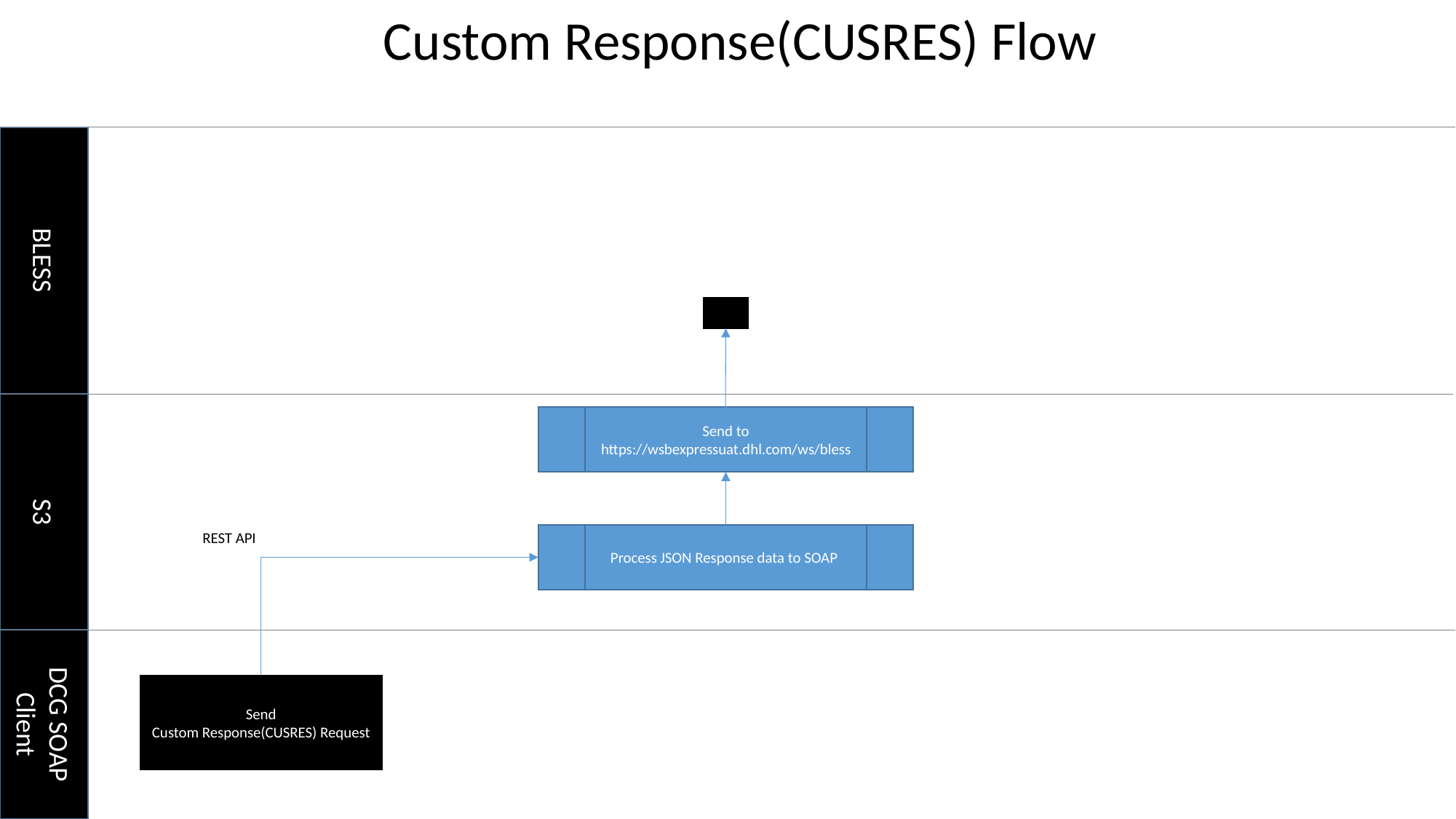

Custom Response(CUSRES) Flow
BLESS
S3
DCG SOAP Client

Send to https://wsbexpressuat.dhl.com/ws/bless
REST API
Process JSON Response data to SOAP
Send
Custom Response(CUSRES) Request